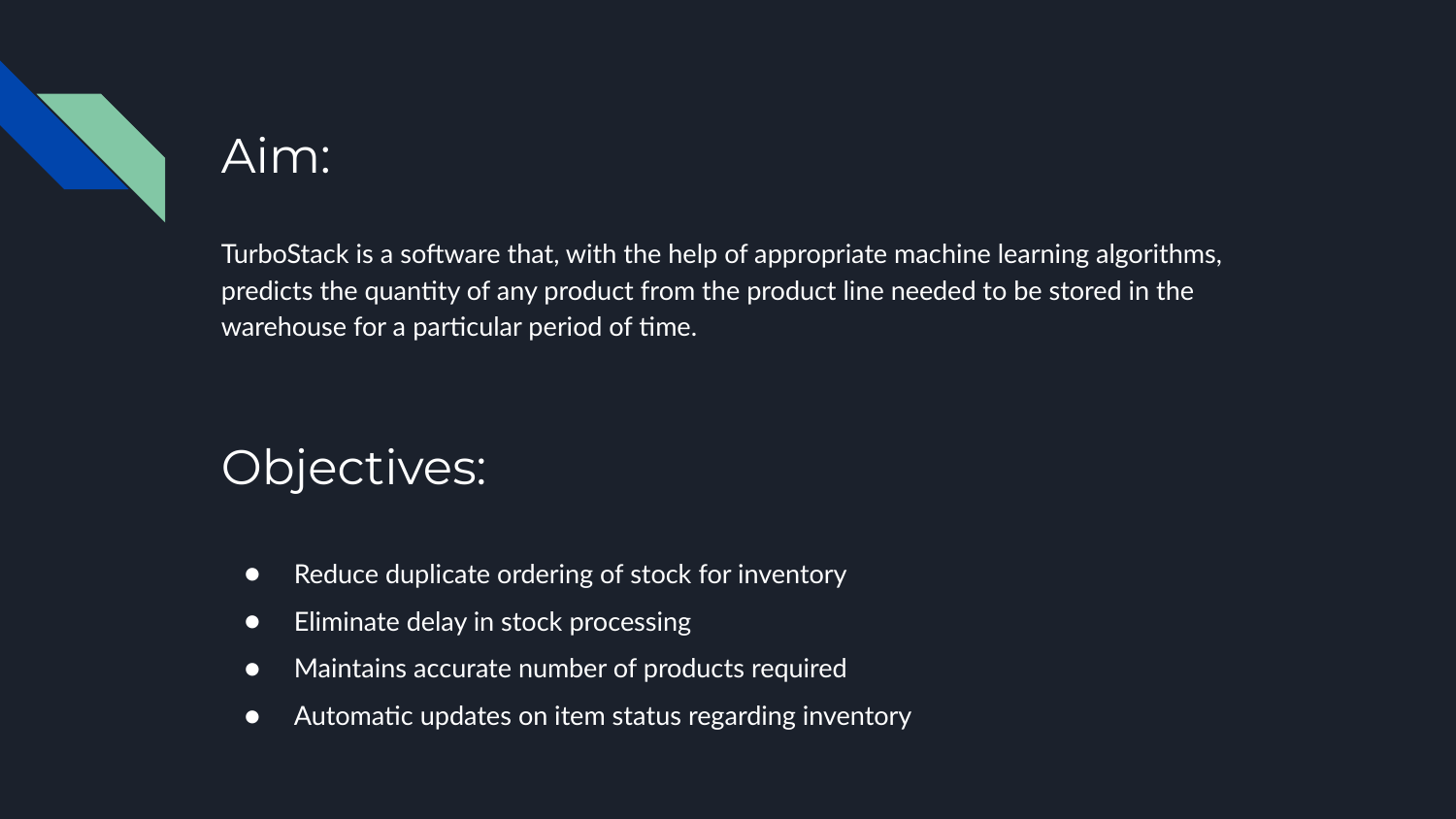

# Aim:
TurboStack is a software that, with the help of appropriate machine learning algorithms, predicts the quantity of any product from the product line needed to be stored in the warehouse for a particular period of time.
Objectives:
Reduce duplicate ordering of stock for inventory
Eliminate delay in stock processing
Maintains accurate number of products required
Automatic updates on item status regarding inventory